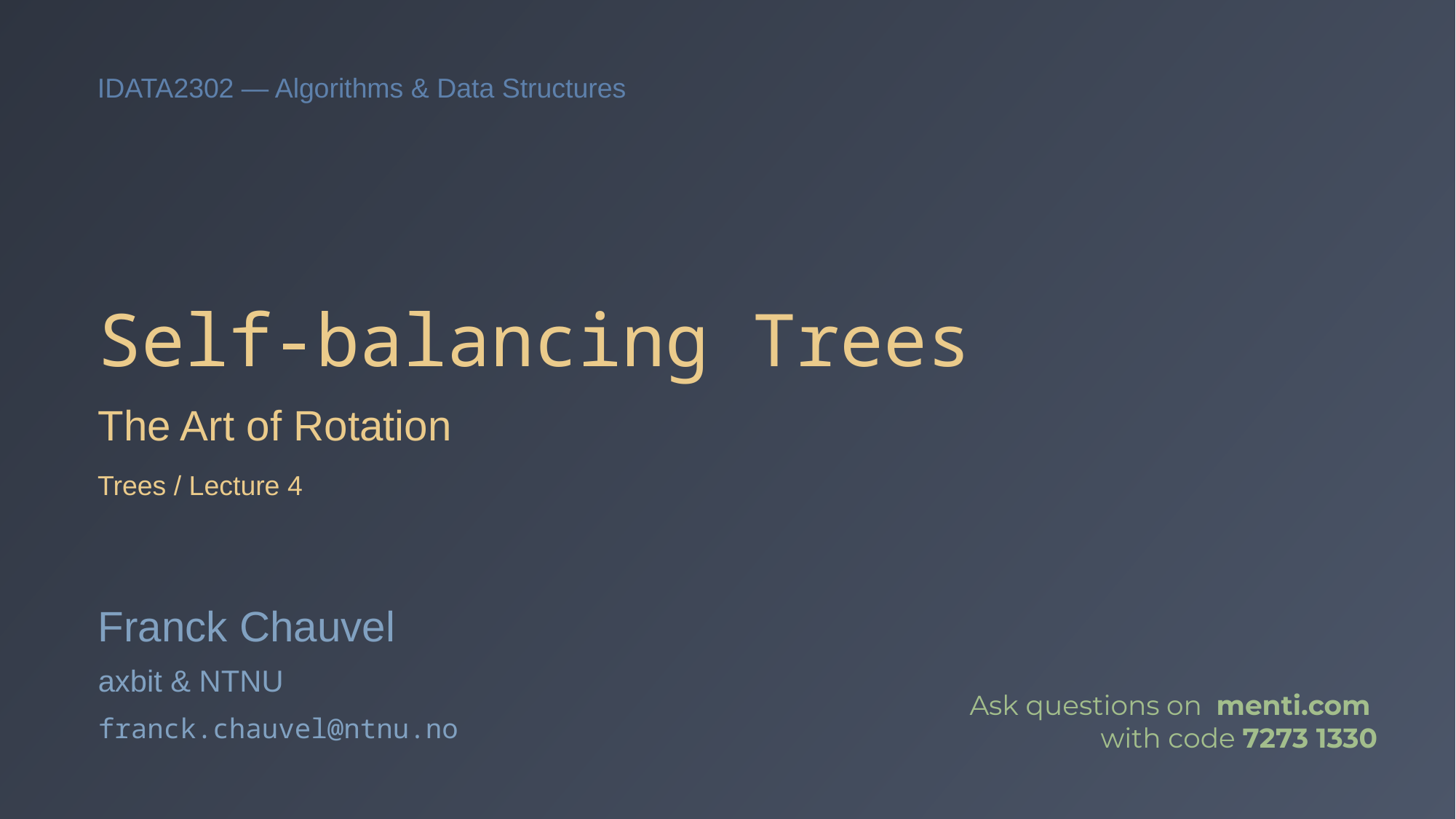

# Self-balancing Trees
The Art of Rotation
Trees / Lecture 4
Franck Chauvel
axbit & NTNU
Ask questions on  menti.com
with code 7273 1330
franck.chauvel@ntnu.no